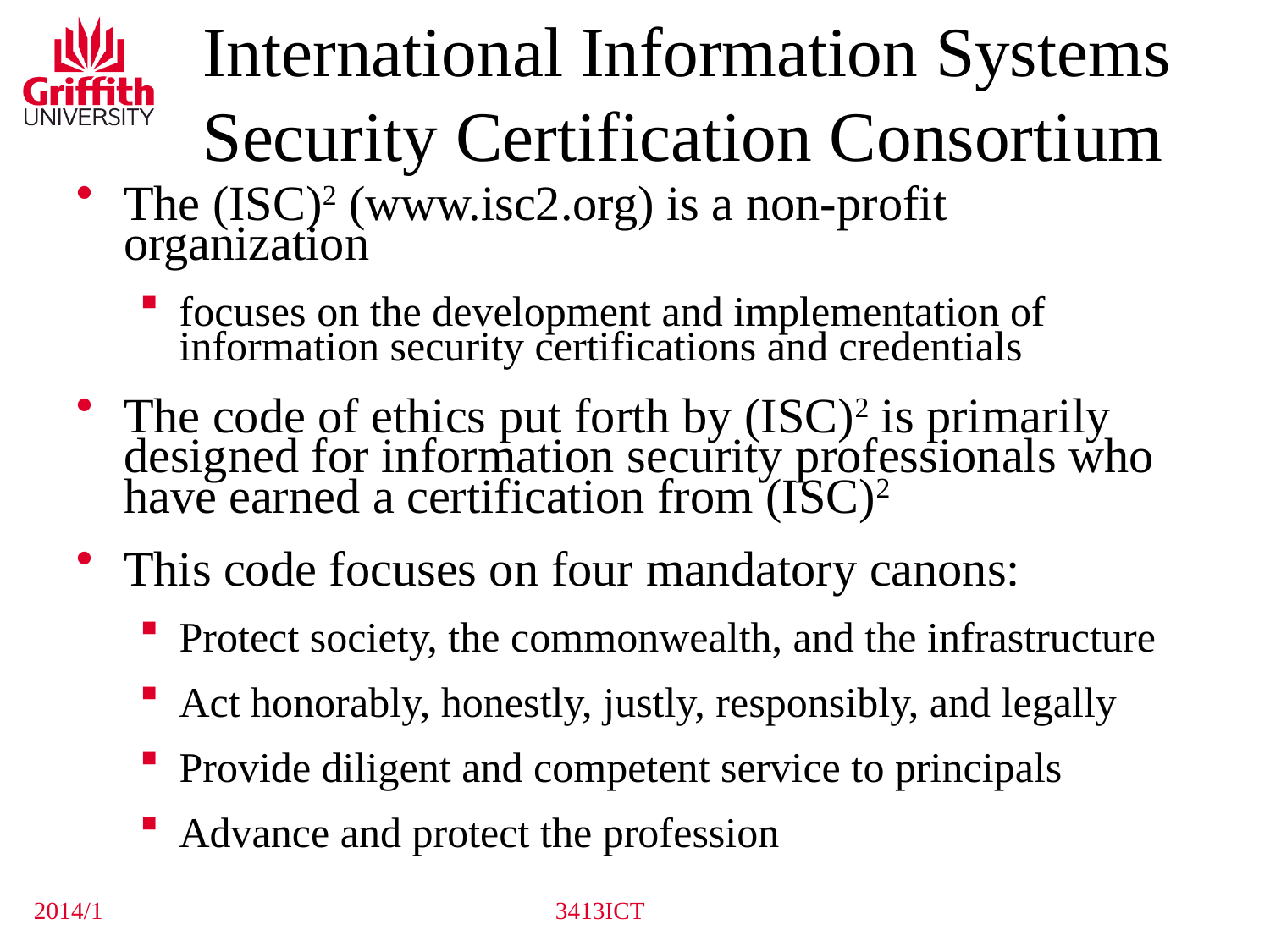

International Information Systems Security Certification Consortium
The (ISC)2 (www.isc2.org) is a non-profit organization
focuses on the development and implementation of information security certifications and credentials
The code of ethics put forth by (ISC)2 is primarily designed for information security professionals who have earned a certification from (ISC)2
This code focuses on four mandatory canons:
Protect society, the commonwealth, and the infrastructure
Act honorably, honestly, justly, responsibly, and legally
Provide diligent and competent service to principals
Advance and protect the profession
2014/1
3413ICT